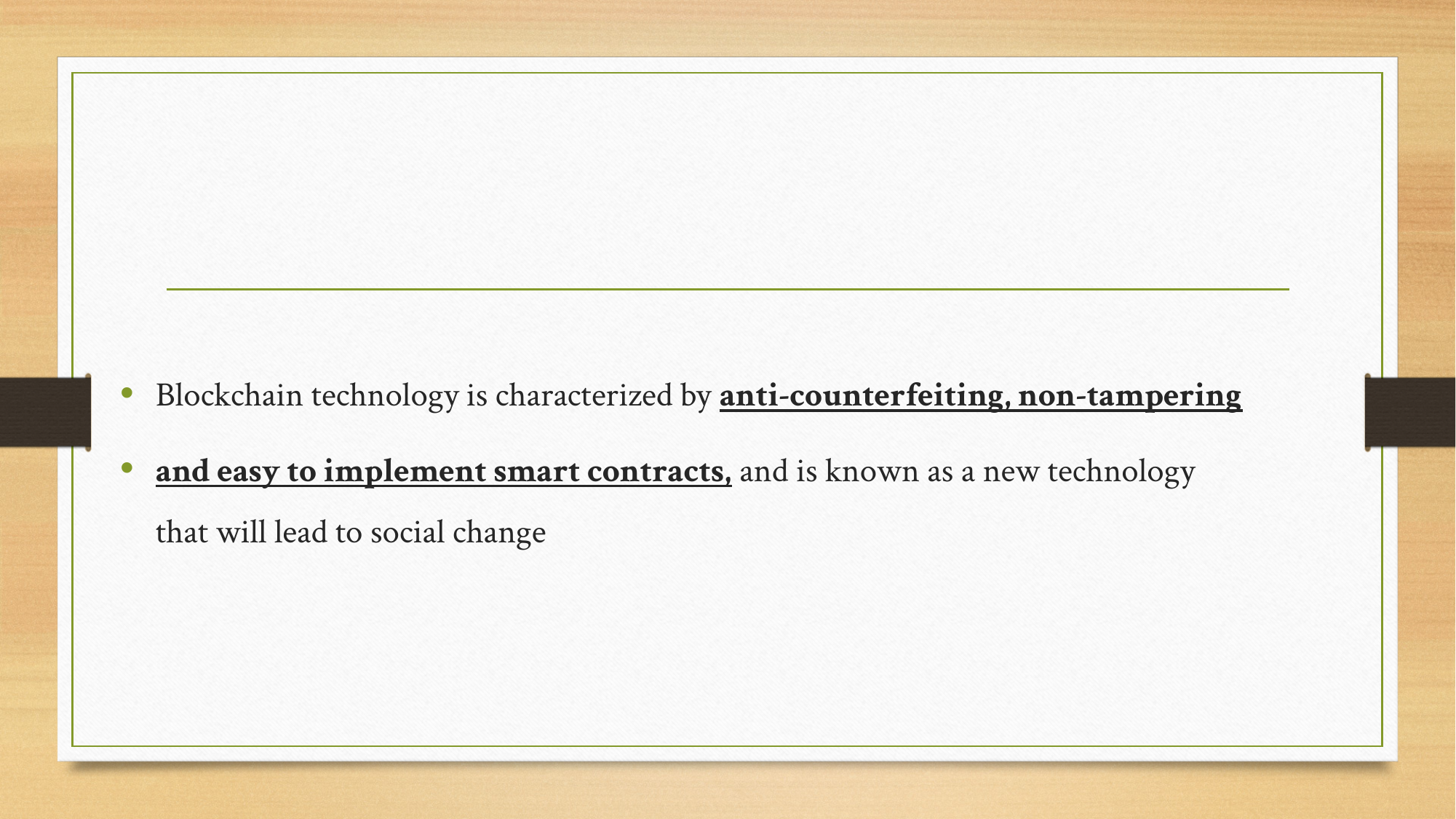

#
Blockchain technology is characterized by anti-counterfeiting, non-tampering
and easy to implement smart contracts, and is known as a new technology that will lead to social change